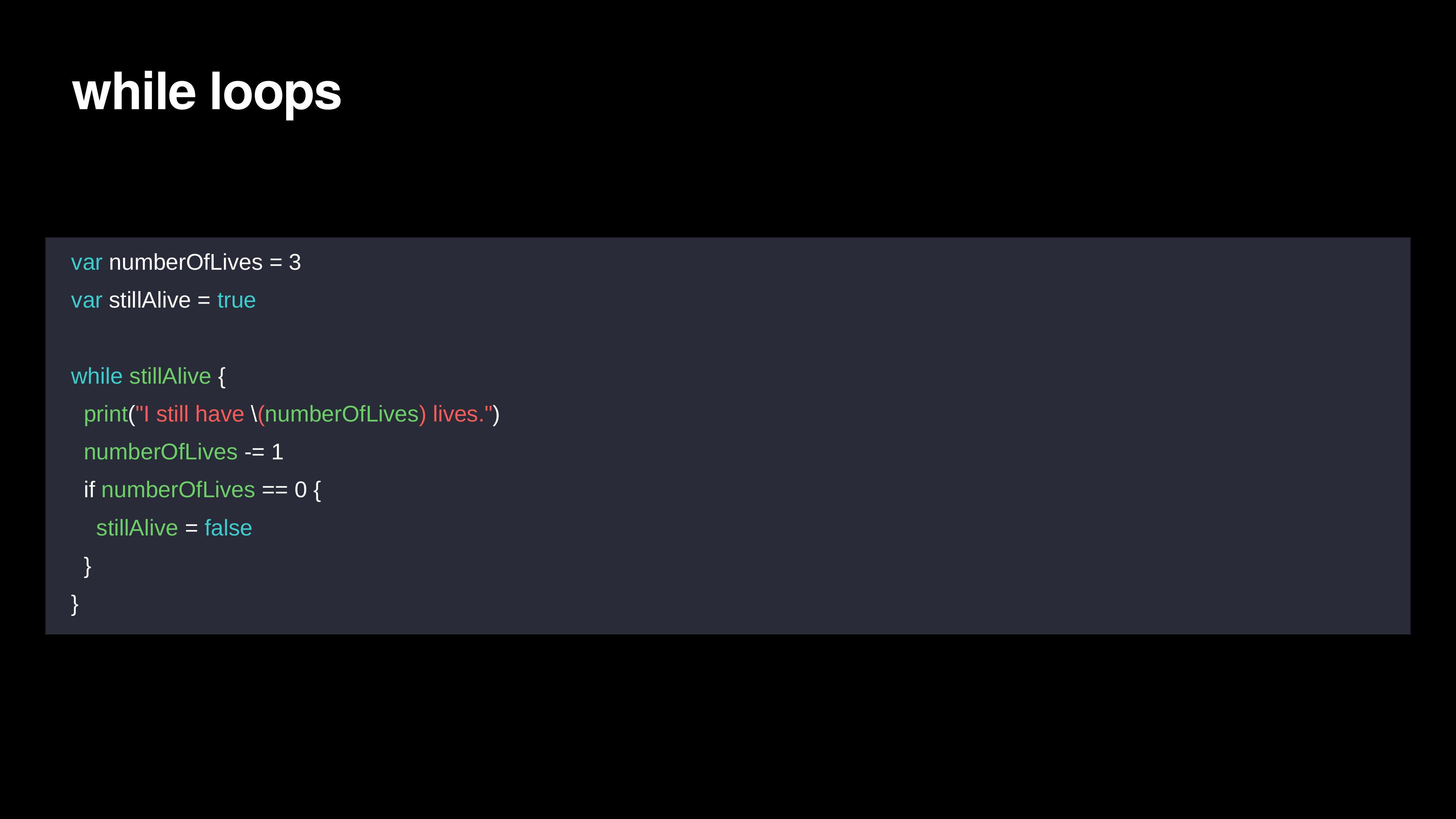

# while loops

var numberOfLives = 3
var stillAlive = true

while stillAlive {
  print("I still have \(numberOfLives) lives.")
  numberOfLives -= 1
  if numberOfLives == 0 {
    stillAlive = false
  }
}